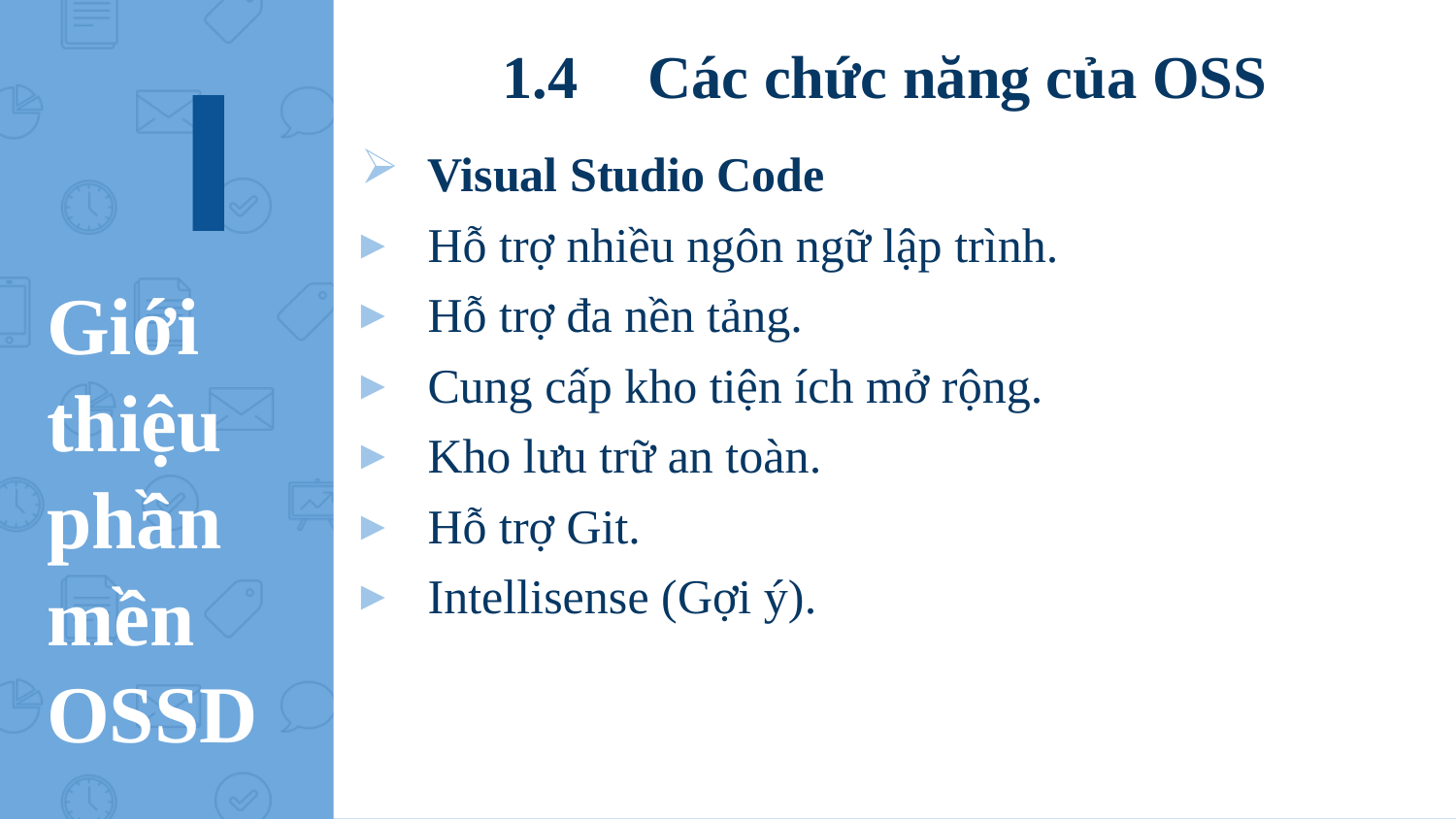

I
1.4	Các chức năng của OSS
Visual Studio Code
Hỗ trợ nhiều ngôn ngữ lập trình.
Hỗ trợ đa nền tảng.
Cung cấp kho tiện ích mở rộng.
Kho lưu trữ an toàn.
Hỗ trợ Git.
Intellisense (Gợi ý).

# Giới thiệu phần mền OSSD